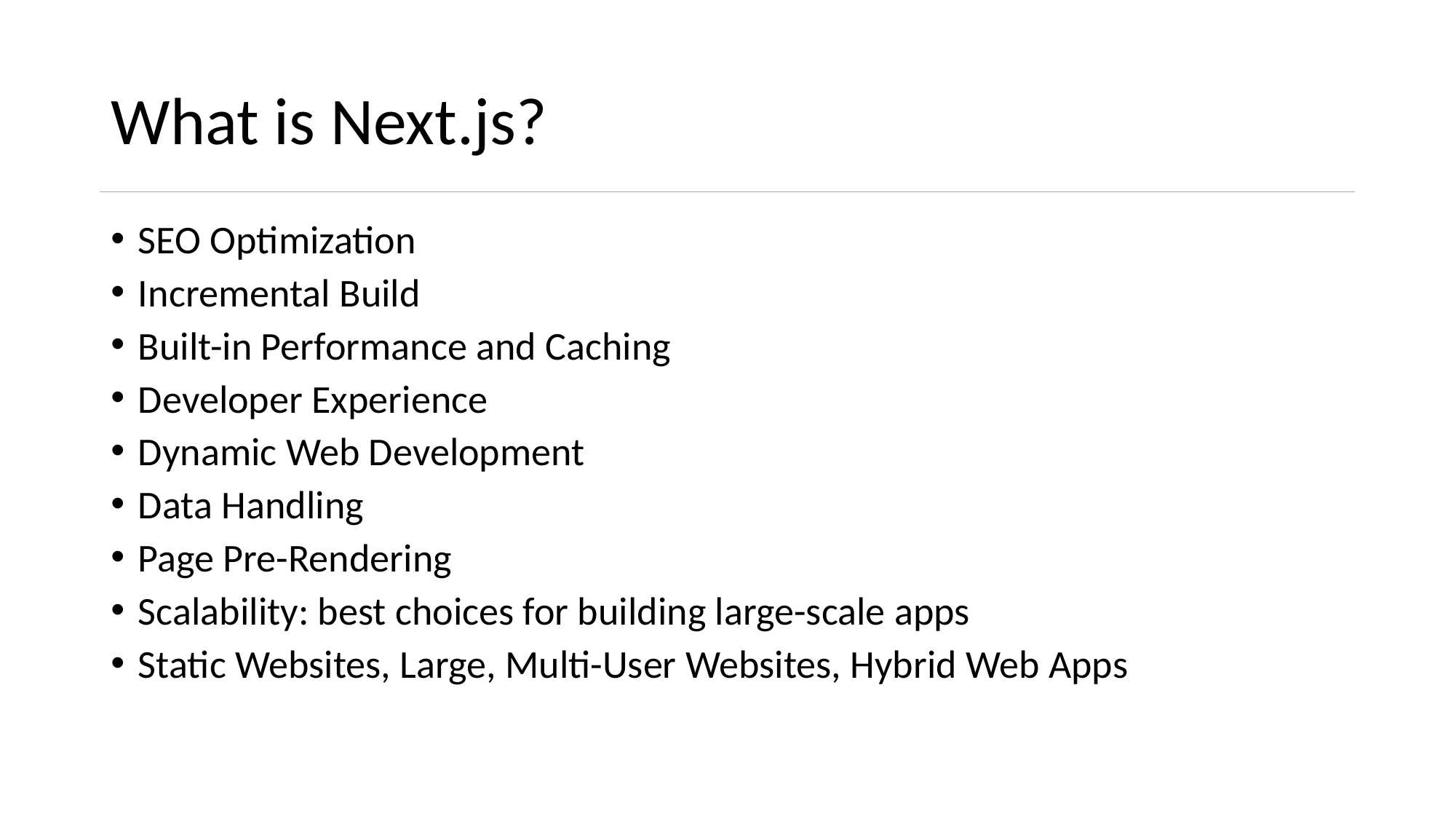

# What is Next.js?
SEO Optimization
Incremental Build
Built-in Performance and Caching
Developer Experience
Dynamic Web Development
Data Handling
Page Pre-Rendering
Scalability: best choices for building large-scale apps
Static Websites, Large, Multi-User Websites, Hybrid Web Apps